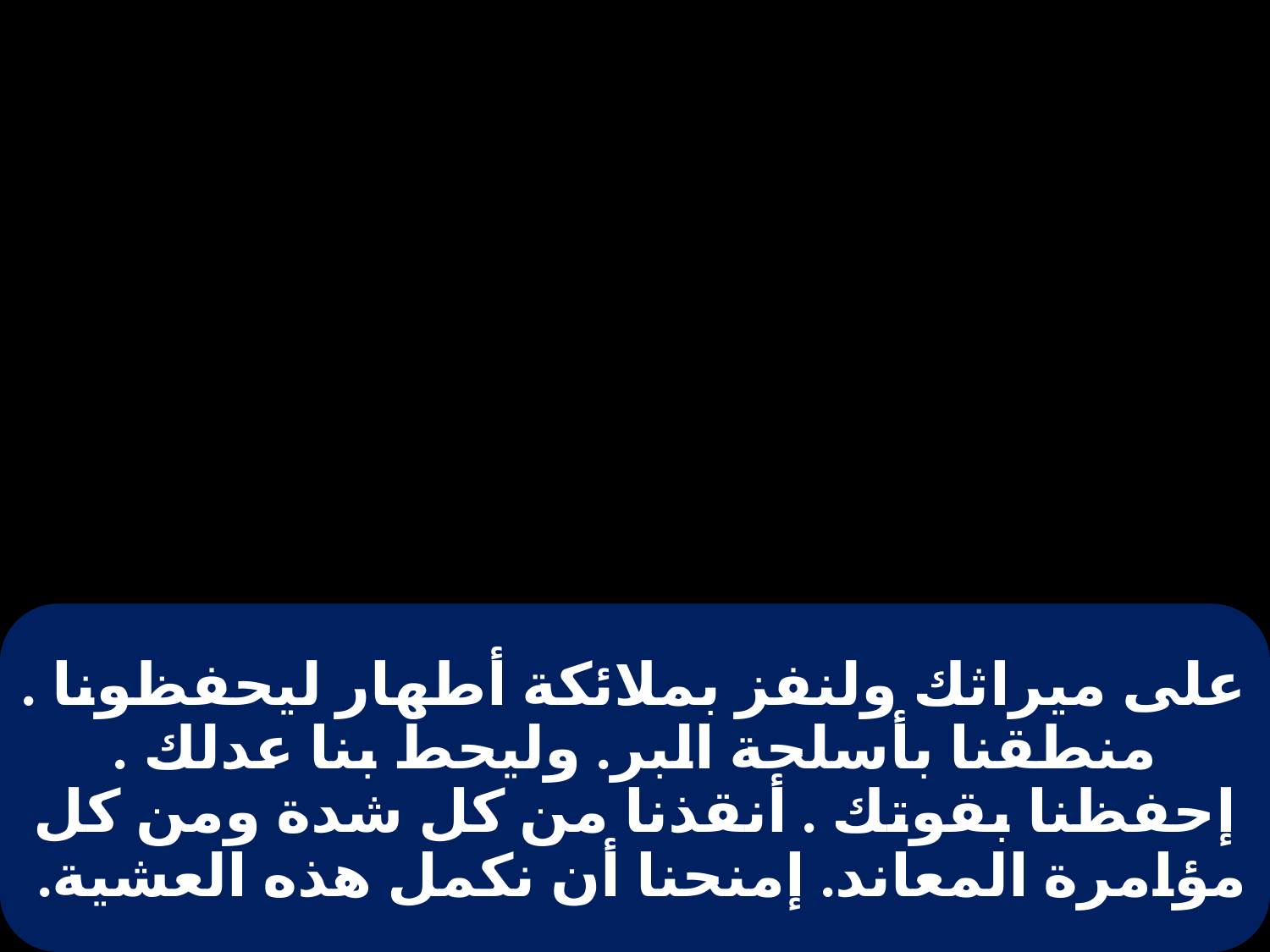

# على ميراثك ولنفز بملائكة أطهار ليحفظونا . منطقنا بأسلحة البر. وليحط بنا عدلك . إحفظنا بقوتك . أنقذنا من كل شدة ومن كل مؤامرة المعاند. إمنحنا أن نكمل هذه العشية.